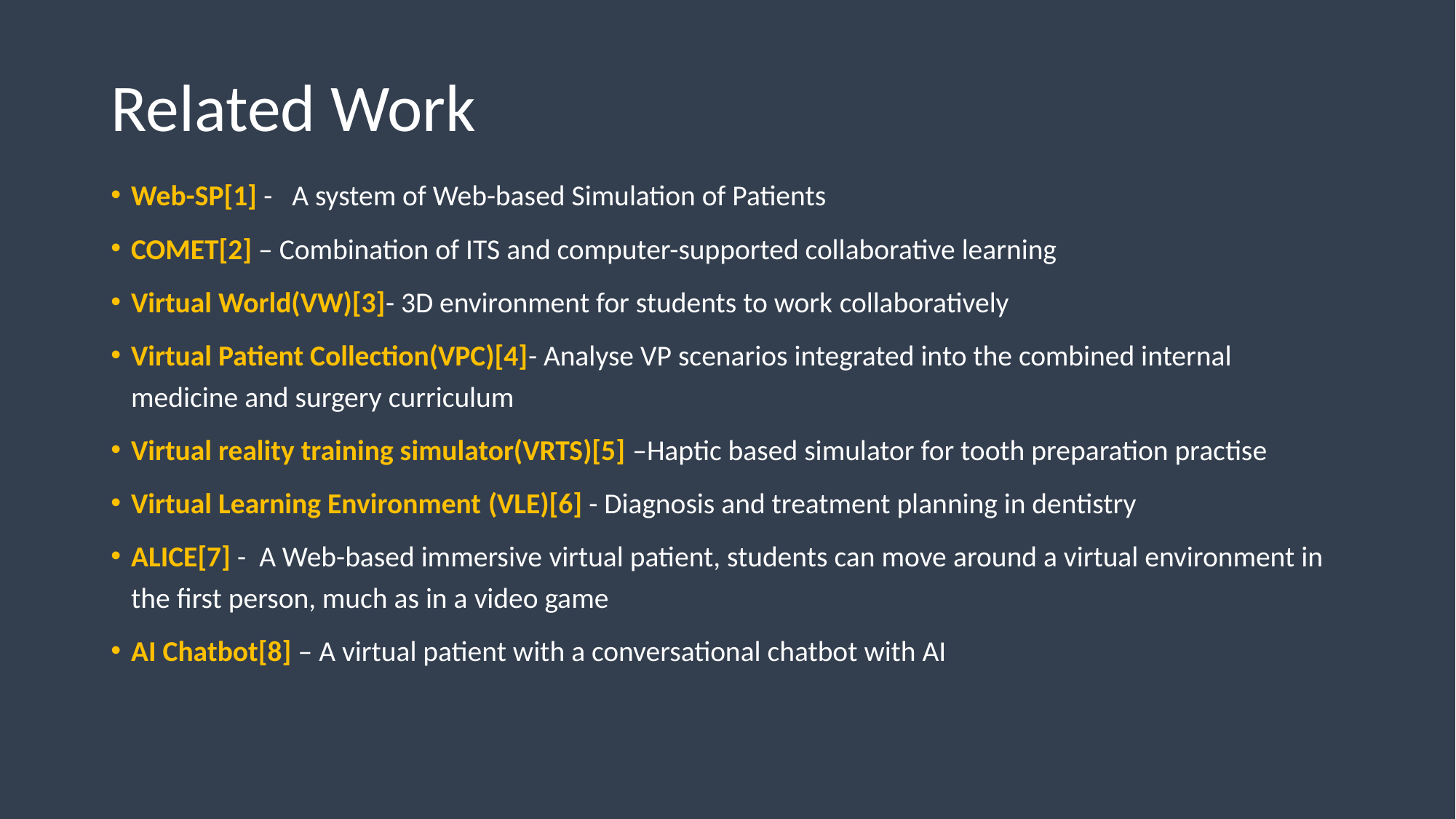

# Related Work
Web-SP[1] -   A system of Web-based Simulation of Patients
COMET[2] – Combination of ITS and computer-supported collaborative learning
Virtual World(VW)[3]- 3D environment for students to work collaboratively
Virtual Patient Collection(VPC)[4]- Analyse VP scenarios integrated into the combined internal medicine and surgery curriculum
Virtual reality training simulator(VRTS)[5] –Haptic based simulator for tooth preparation practise
Virtual Learning Environment (VLE)[6] - Diagnosis and treatment planning in dentistry
ALICE[7] -  A Web-based immersive virtual patient, students can move around a virtual environment in the first person, much as in a video game
AI Chatbot[8] – A virtual patient with a conversational chatbot with AI